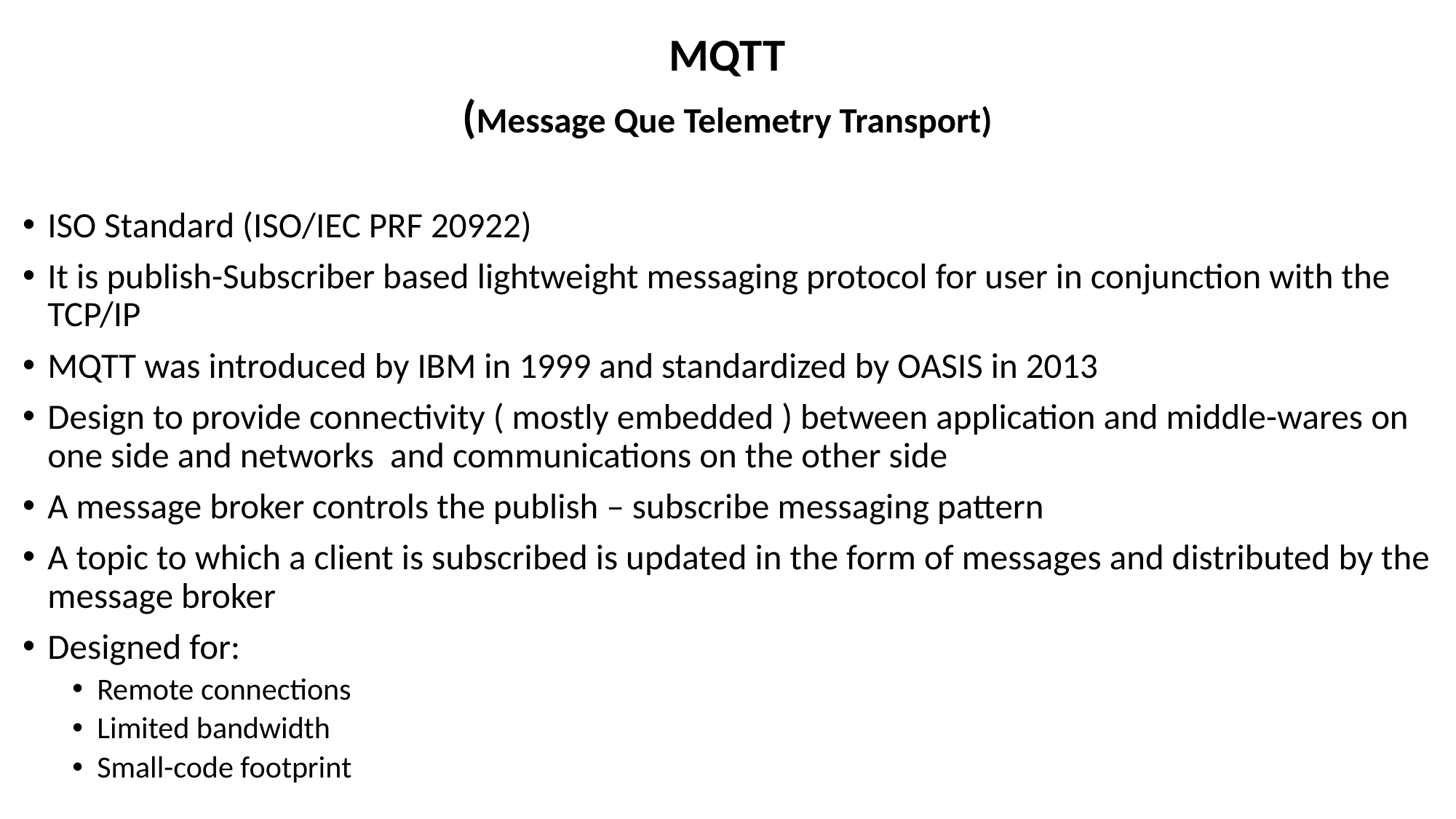

MQTT
(Message Que Telemetry Transport)

ISO Standard (ISO/IEC PRF 20922)
It is publish-Subscriber based lightweight messaging protocol for user in conjunction with the TCP/IP
MQTT was introduced by IBM in 1999 and standardized by OASIS in 2013
Design to provide connectivity ( mostly embedded ) between application and middle-wares on one side and networks  and communications on the other side
A message broker controls the publish – subscribe messaging pattern
A topic to which a client is subscribed is updated in the form of messages and distributed by the message broker
Designed for:
Remote connections
Limited bandwidth
Small-code footprint